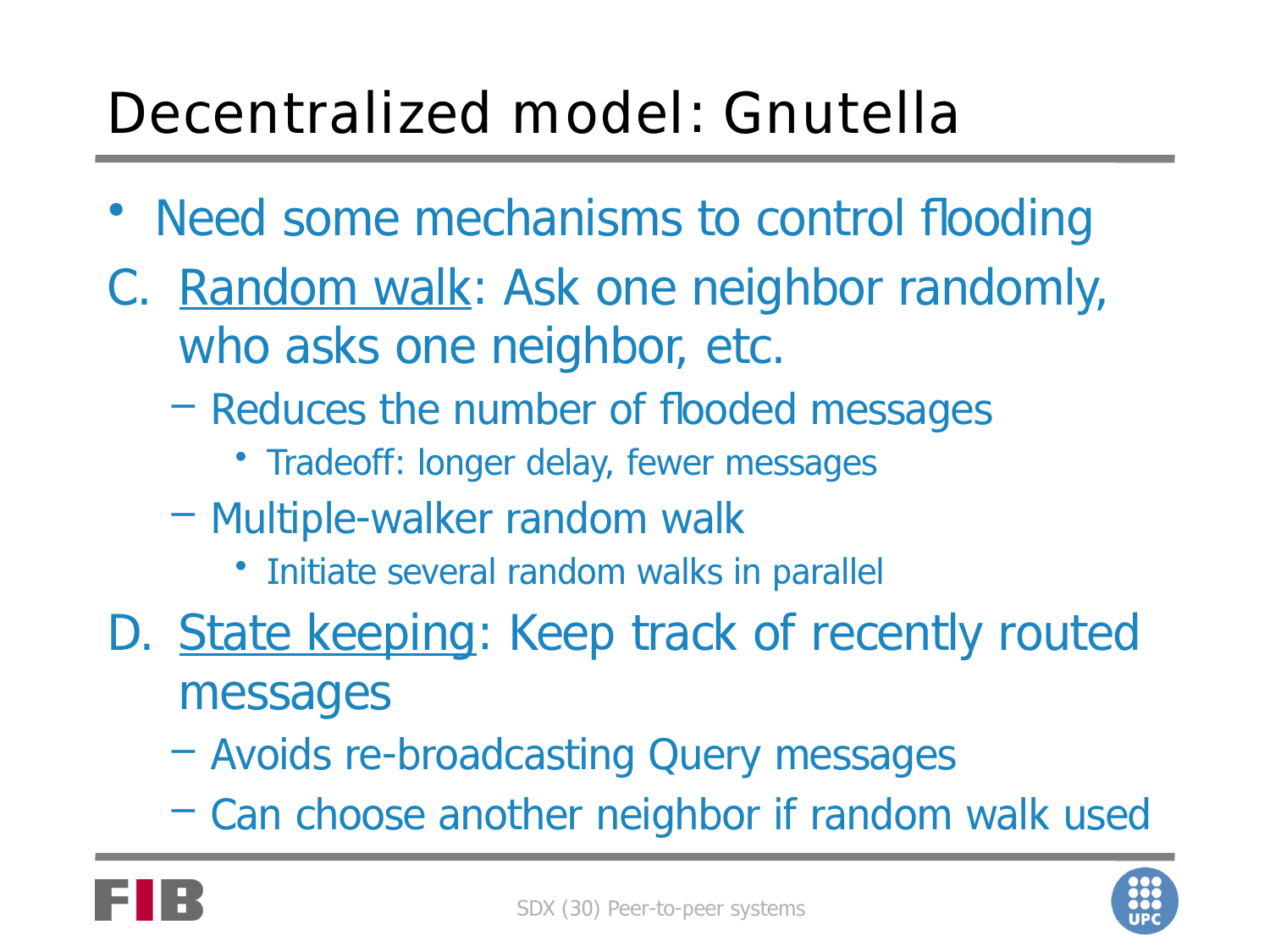

# Decentralized model: Gnutella
Need some mechanisms to control flooding
Random walk: Ask one neighbor randomly, who asks one neighbor, etc.
Reduces the number of flooded messages
Tradeoff: longer delay, fewer messages
Multiple-walker random walk
Initiate several random walks in parallel
State keeping: Keep track of recently routed messages
Avoids re-broadcasting Query messages
Can choose another neighbor if random walk used